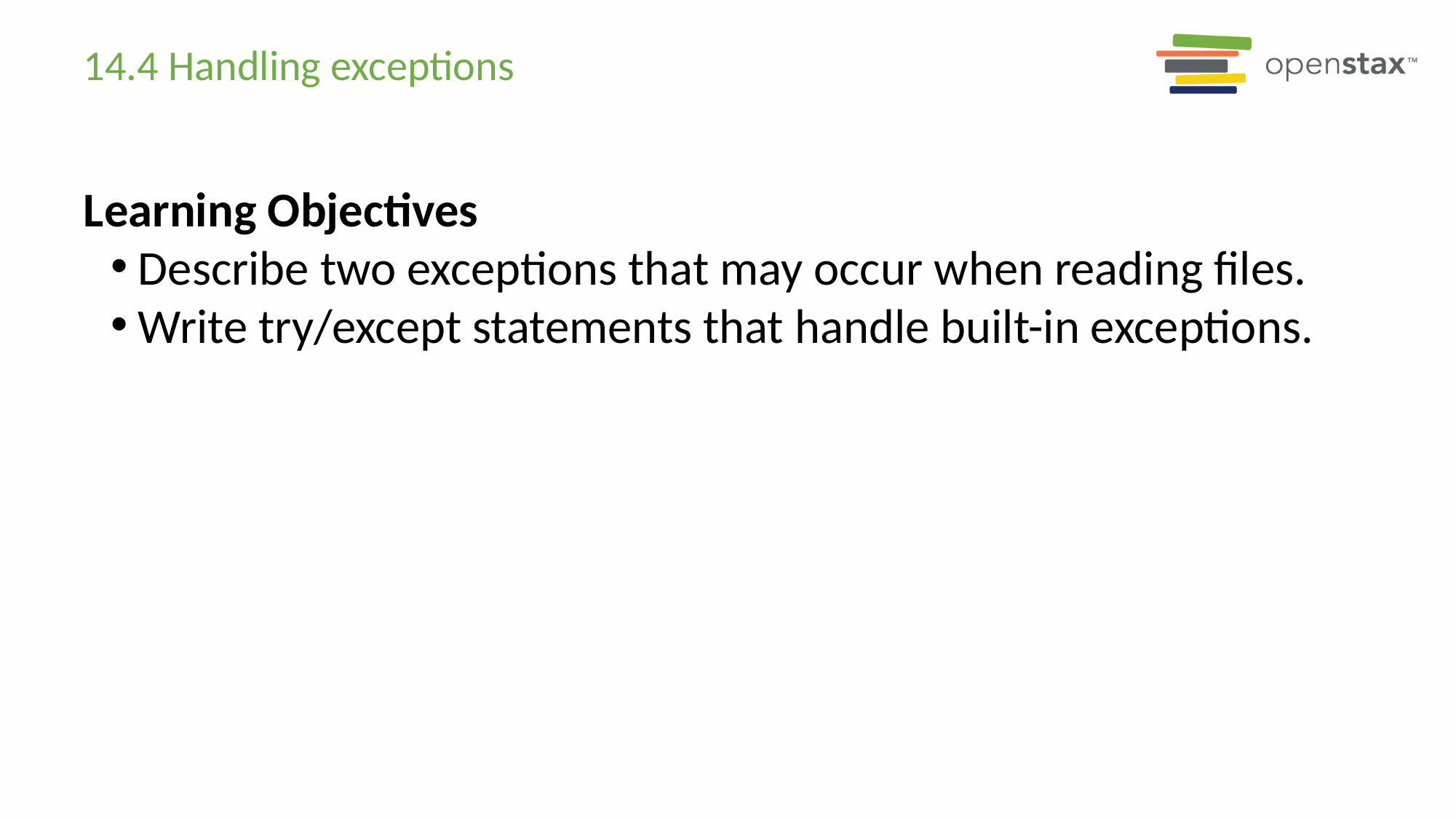

# 14.4 Handling exceptions
Learning Objectives
Describe two exceptions that may occur when reading files.
Write try/except statements that handle built-in exceptions.